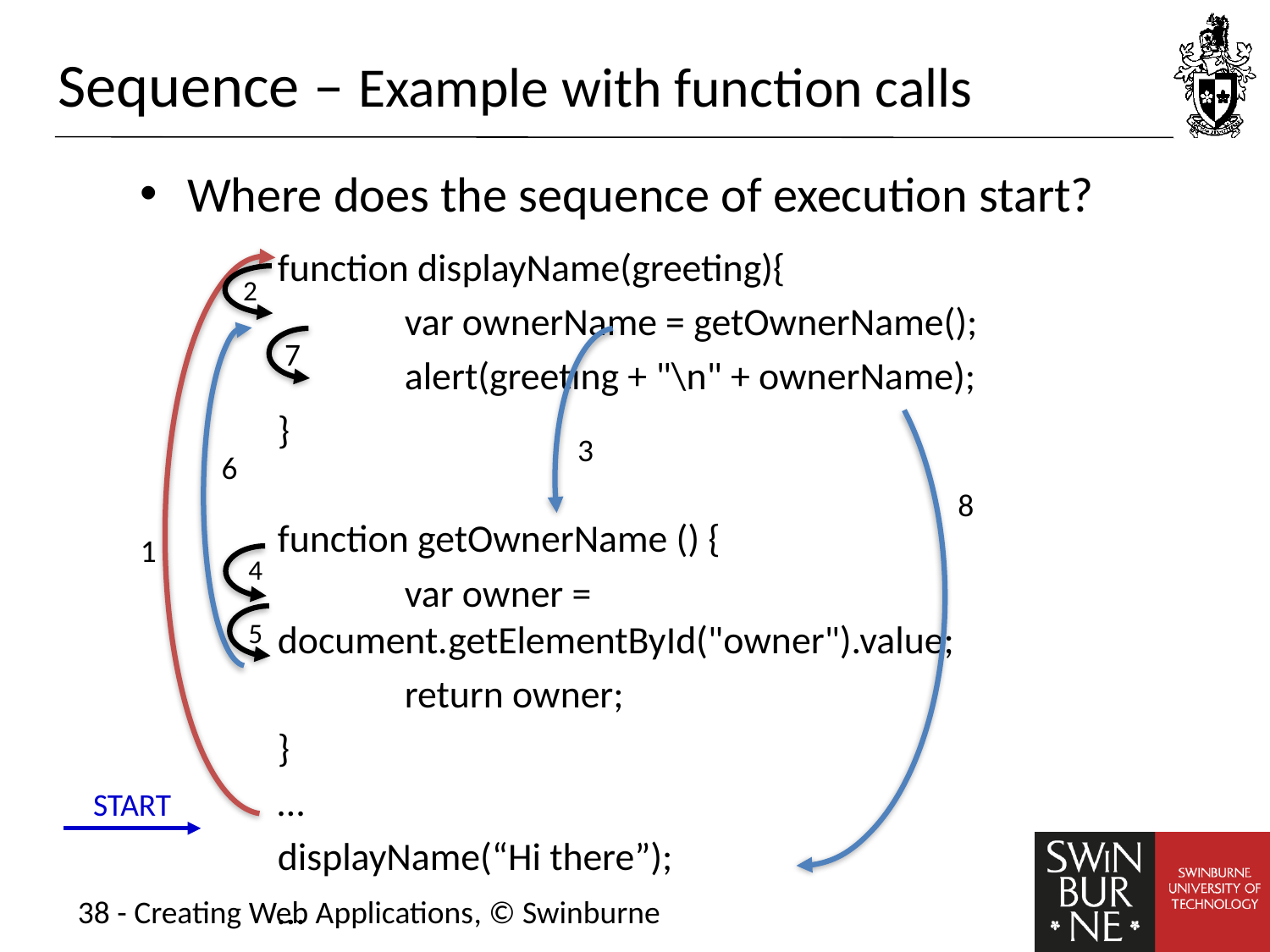

# Sequence – Example with function calls
Where does the sequence of execution start?
function displayName(greeting){
	var ownerName = getOwnerName();
	alert(greeting + "\n" + ownerName);
}

function getOwnerName () {
	var owner = document.getElementById("owner").value;
	return owner;
}
…
displayName(“Hi there”);
…

2

7

3

6

8
1

4

5
START